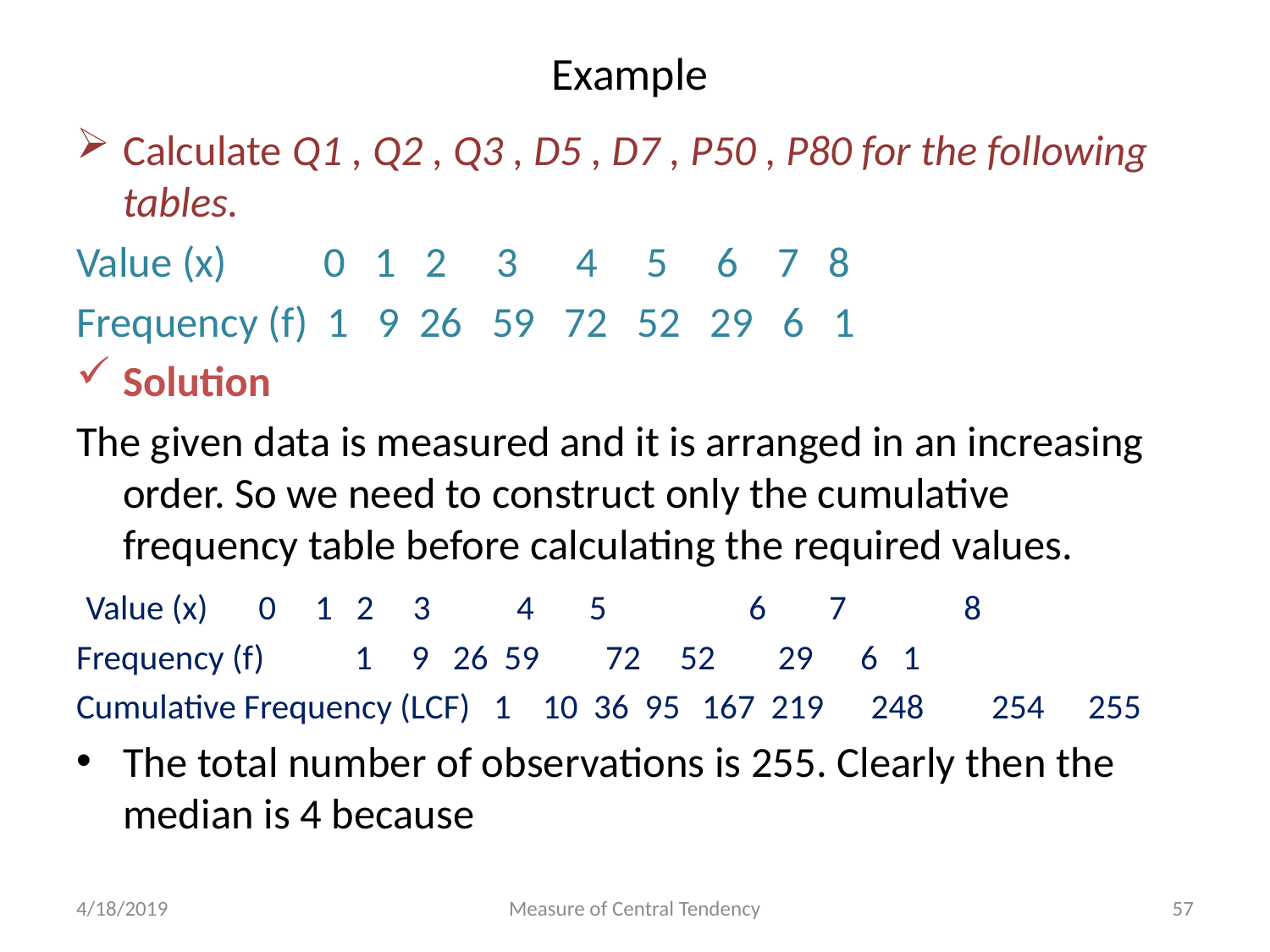

# Example
Calculate Q1 , Q2 , Q3 , D5 , D7 , P50 , P80 for the following tables.
Value (x)          0   1   2     3      4     5     6    7   8
Frequency (f)  1   9  26   59   72   52   29   6   1
Solution
The given data is measured and it is arranged in an increasing order. So we need to construct only the cumulative frequency table before calculating the required values.
 Value (x) 		     0     1   2     3 	 4       5	      6        7               8
Frequency (f) 		     1     9   26  59 	72     52        29      6 	 1
Cumulative Frequency (LCF)   1    10  36  95 	167  219      248 	254 	255
The total number of observations is 255. Clearly then the median is 4 because

4/18/2019
Measure of Central Tendency
57